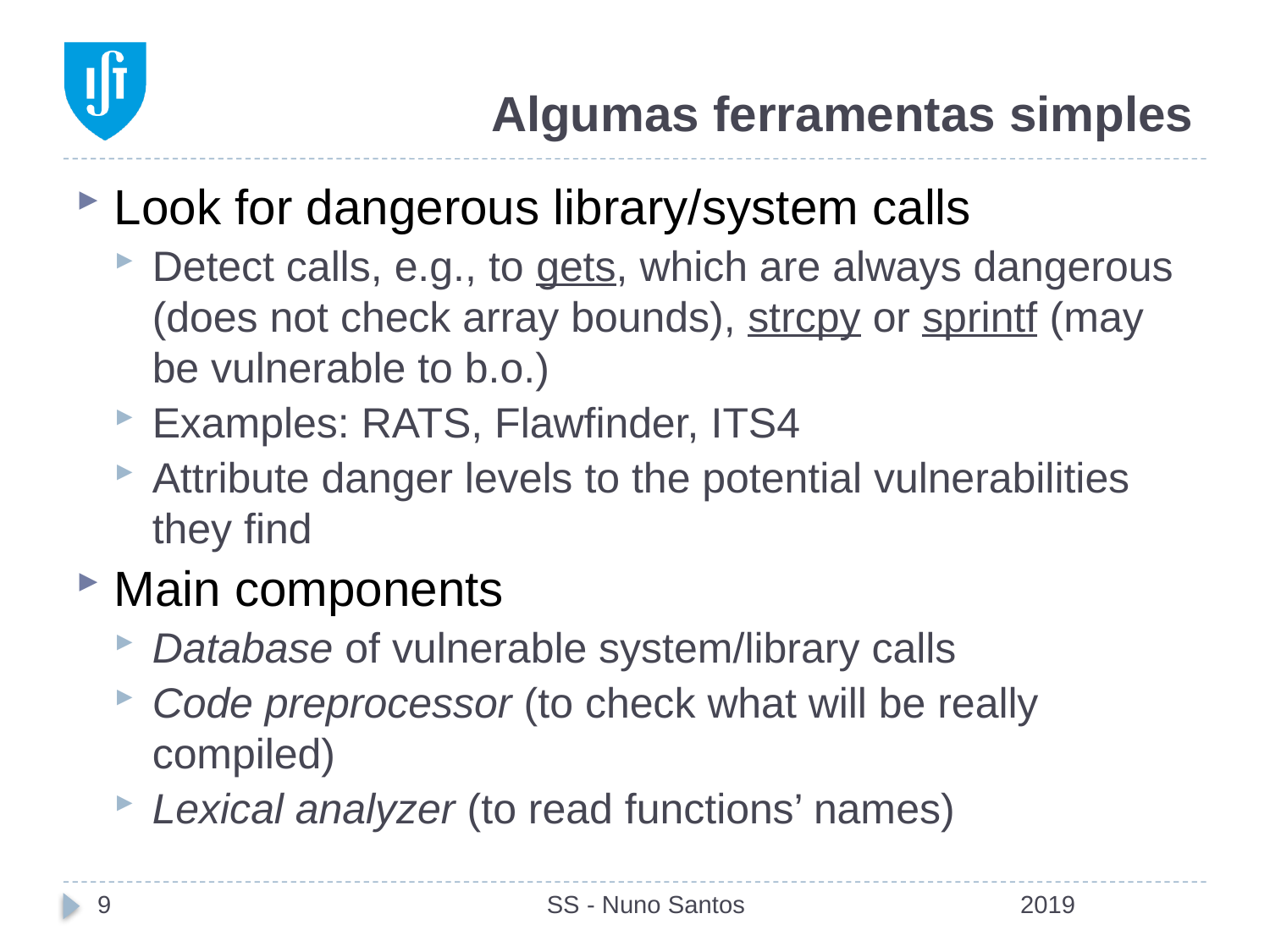

# Algumas ferramentas simples
Look for dangerous library/system calls
Detect calls, e.g., to gets, which are always dangerous (does not check array bounds), strcpy or sprintf (may be vulnerable to b.o.)
Examples: RATS, Flawfinder, ITS4
Attribute danger levels to the potential vulnerabilities they find
Main components
Database of vulnerable system/library calls
Code preprocessor (to check what will be really compiled)
Lexical analyzer (to read functions’ names)
9
SS - Nuno Santos
2019